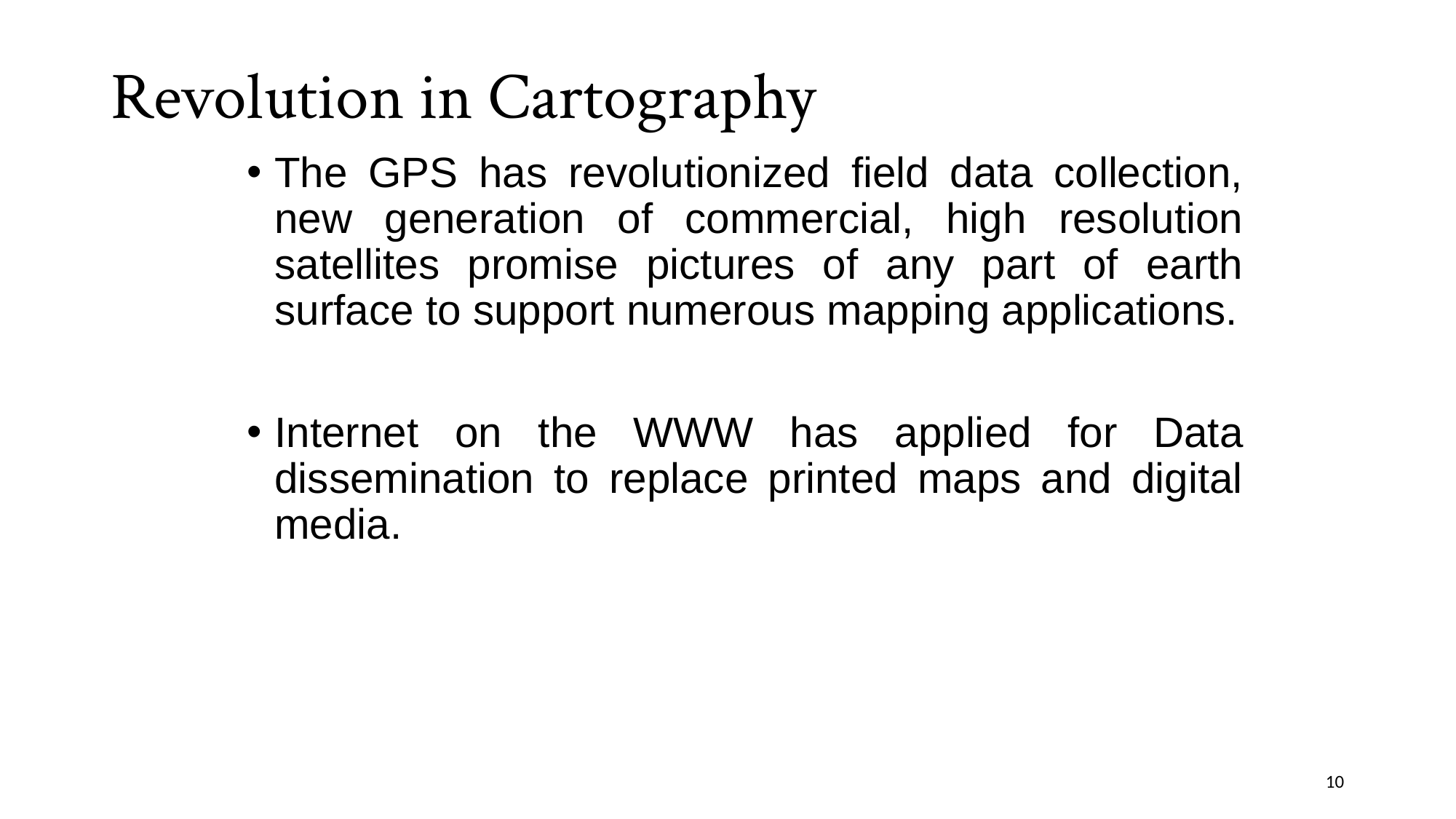

# Revolution in Cartography
The GPS has revolutionized field data collection, new generation of commercial, high resolution satellites promise pictures of any part of earth surface to support numerous mapping applications.

Internet on the WWW has applied for Data dissemination to replace printed maps and digital media.
10